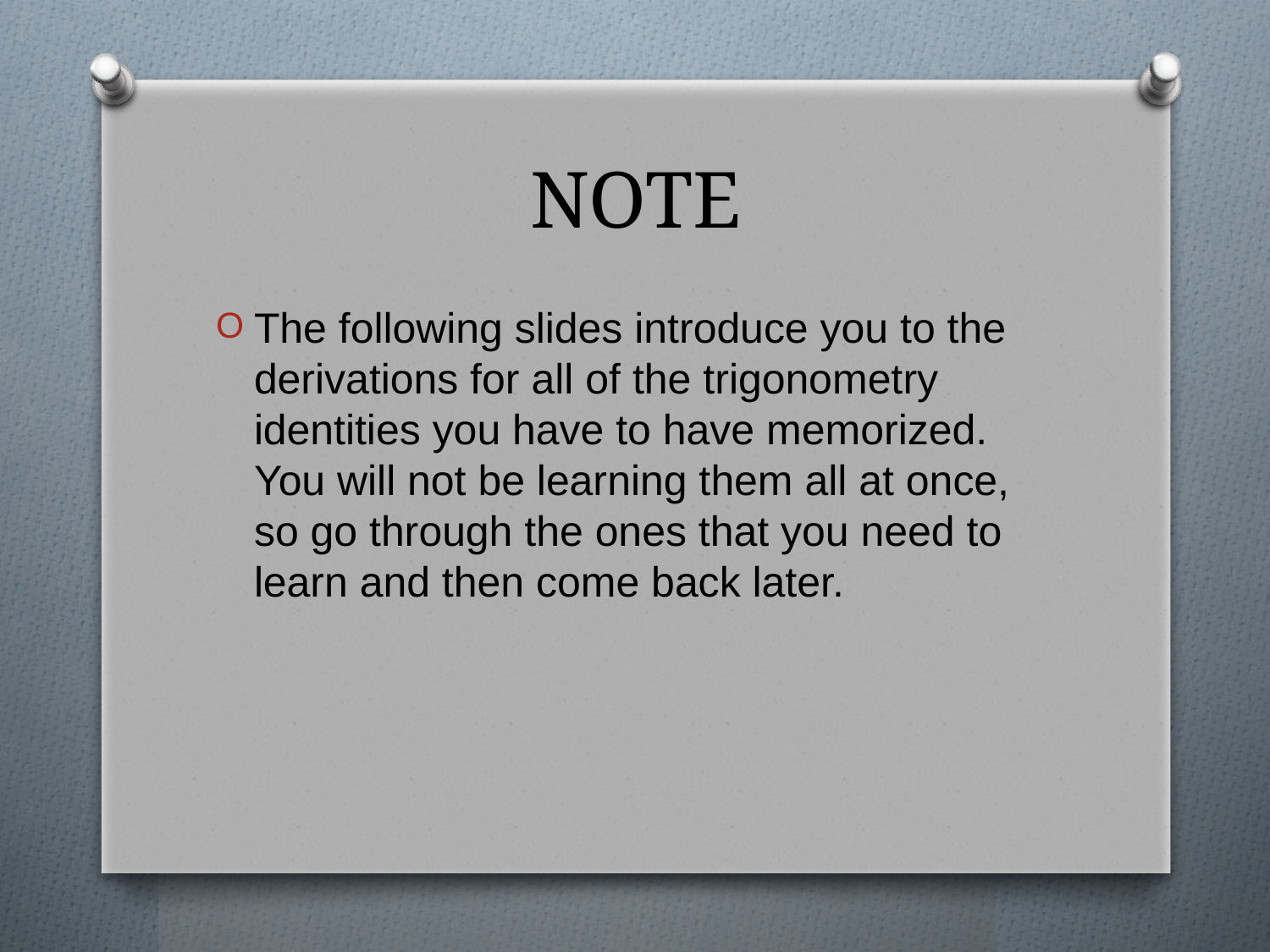

# NOTE
The following slides introduce you to the derivations for all of the trigonometry identities you have to have memorized. You will not be learning them all at once, so go through the ones that you need to learn and then come back later.